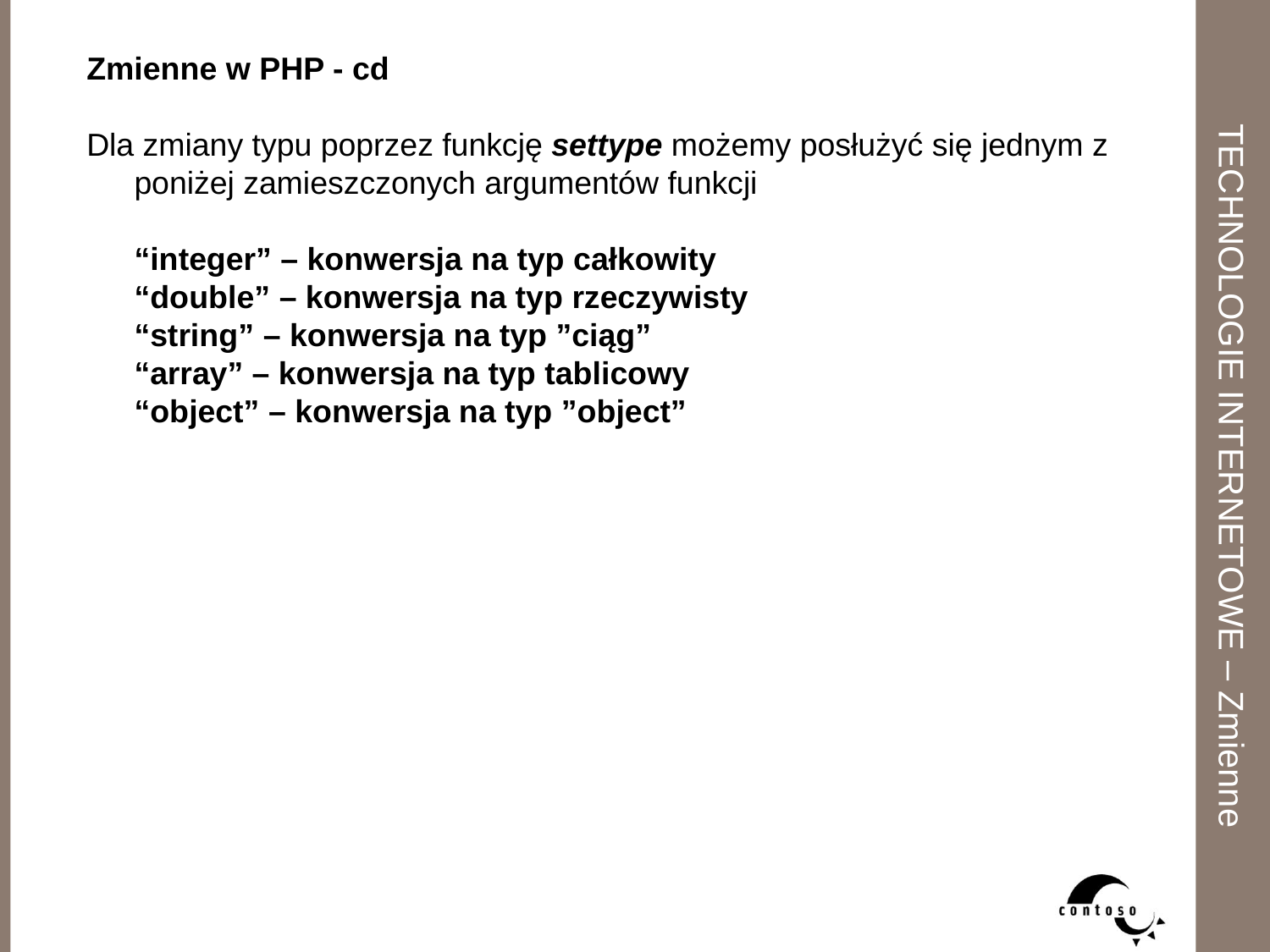

Zmienne w PHP - cd

Dla zmiany typu poprzez funkcję settype możemy posłużyć się jednym z poniżej zamieszczonych argumentów funkcji

	“integer” – konwersja na typ całkowity
	“double” – konwersja na typ rzeczywisty
	“string” – konwersja na typ ”ciąg”
	“array” – konwersja na typ tablicowy
	“object” – konwersja na typ ”object”

TECHNOLOGIE INTERNETOWE – Zmienne